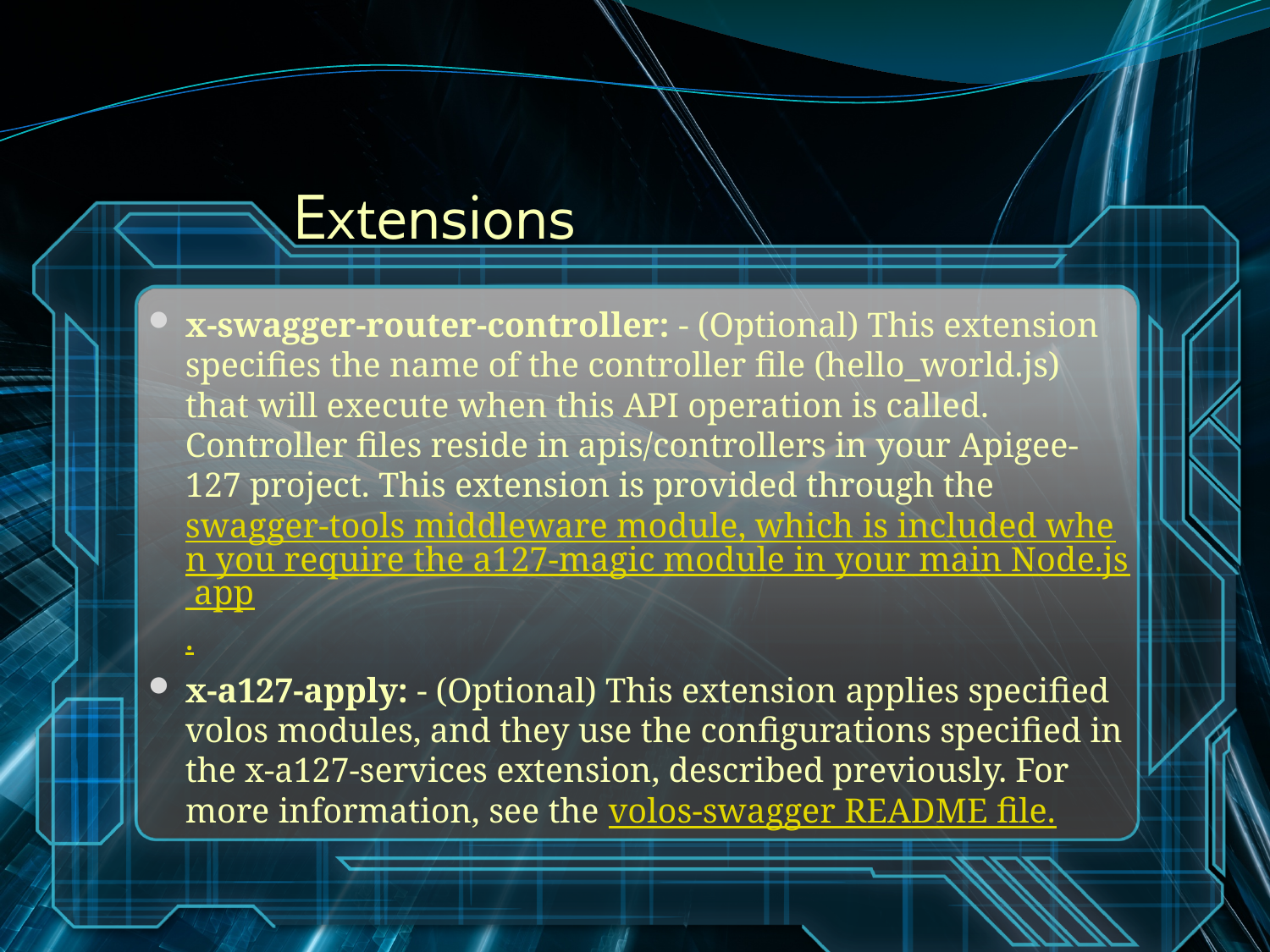

# Extensions
x-swagger-router-controller: - (Optional) This extension specifies the name of the controller file (hello_world.js) that will execute when this API operation is called. Controller files reside in apis/controllers in your Apigee-127 project. This extension is provided through the swagger-tools middleware module, which is included when you require the a127-magic module in your main Node.js app.
x-a127-apply: - (Optional) This extension applies specified volos modules, and they use the configurations specified in the x-a127-services extension, described previously. For more information, see the volos-swagger README file.